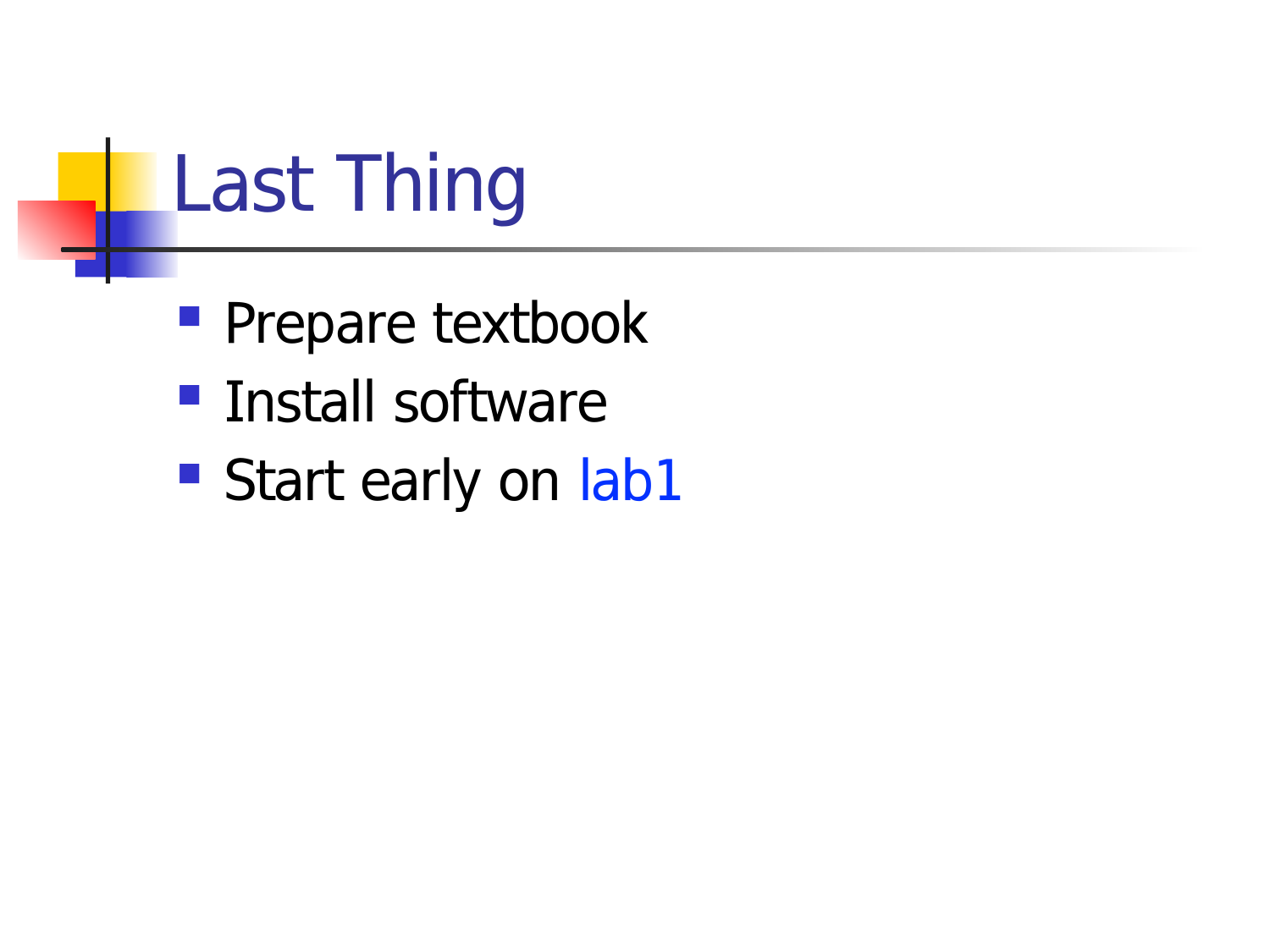

# Last Thing
Prepare textbook
Install software
Start early on lab1